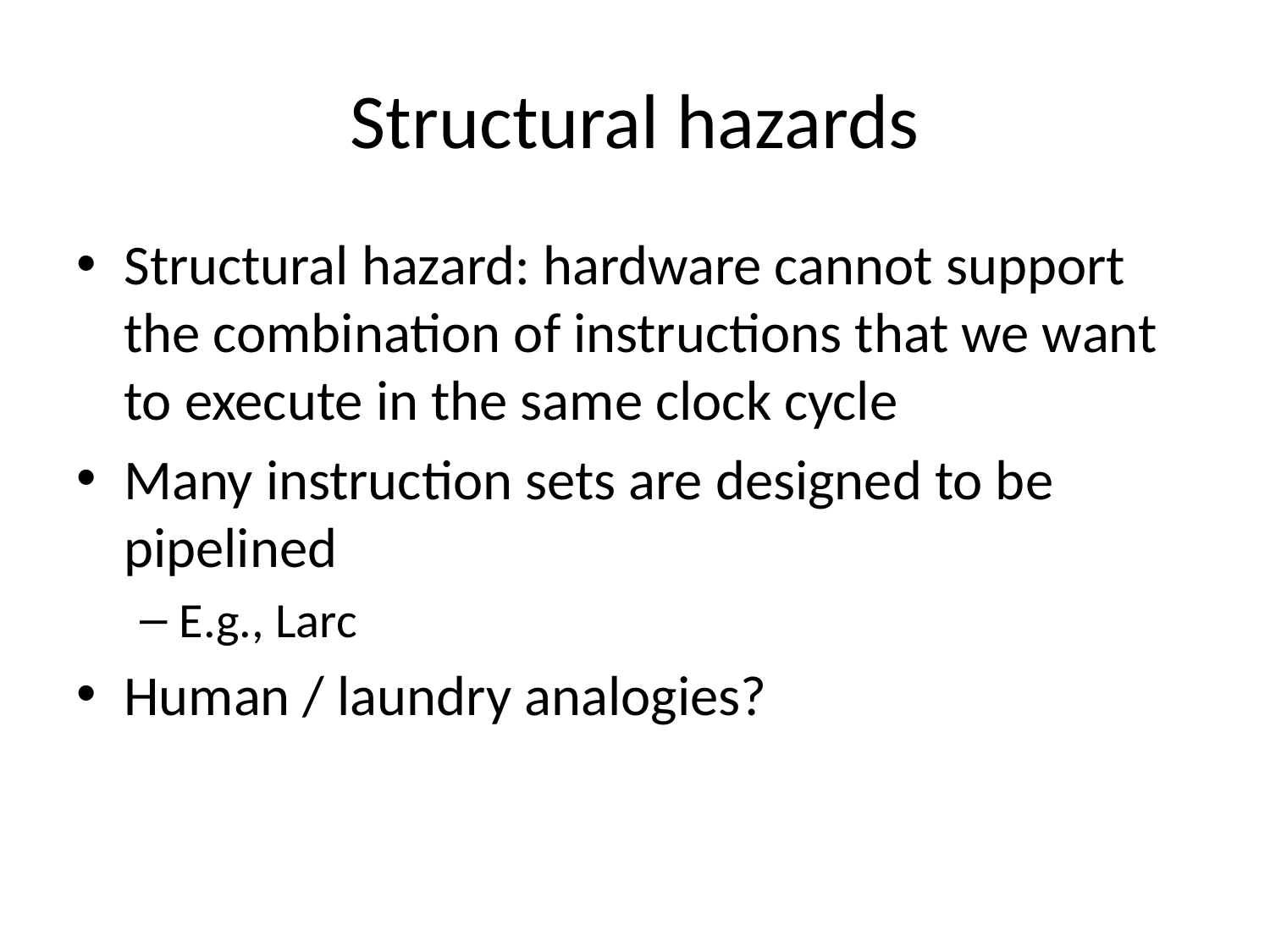

# Structural hazards
Structural hazard: hardware cannot support the combination of instructions that we want to execute in the same clock cycle
Many instruction sets are designed to be pipelined
E.g., Larc
Human / laundry analogies?